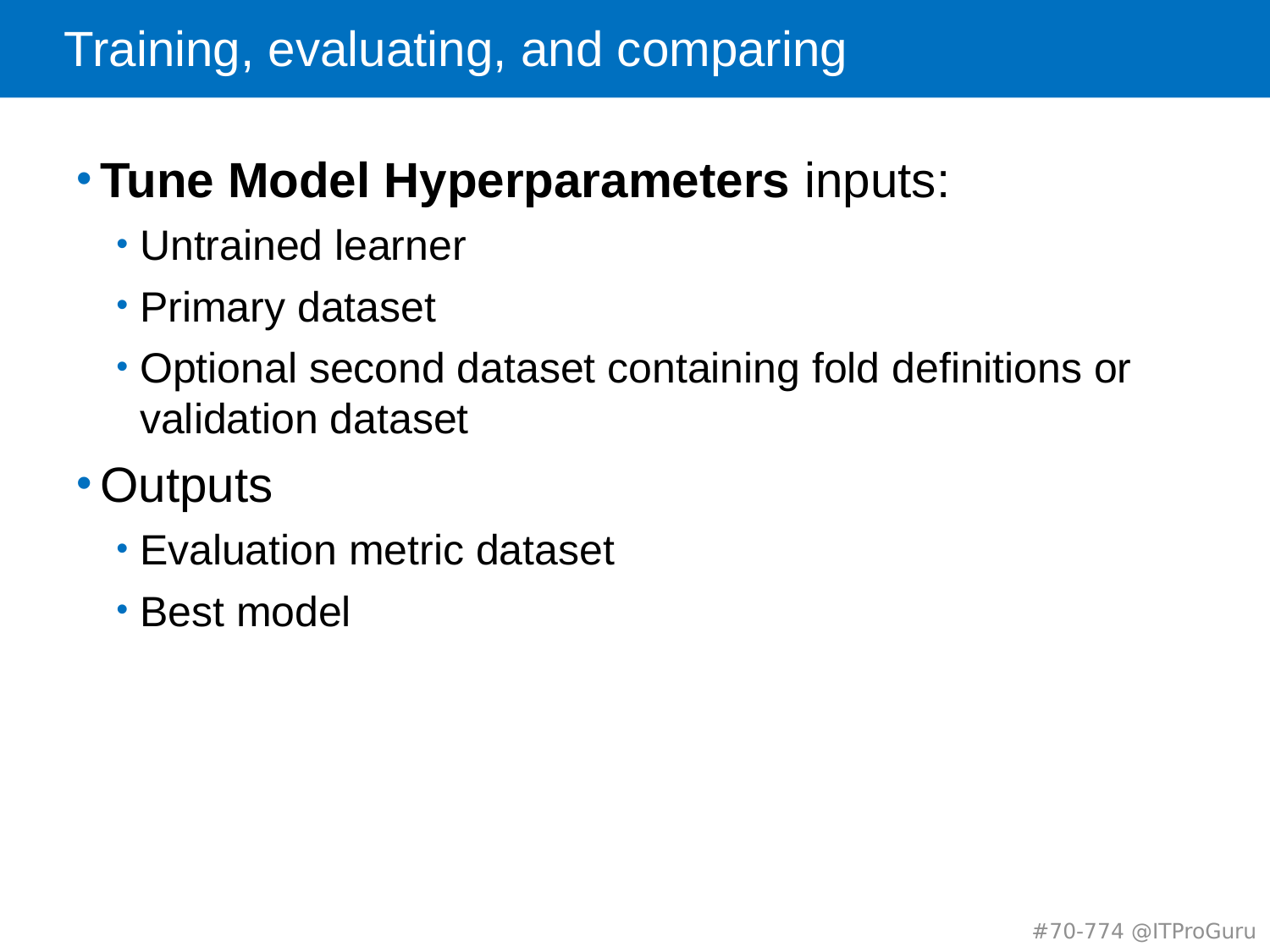

# Training, evaluating, and comparing
Tune Model Hyperparameters inputs:
Untrained learner
Primary dataset
Optional second dataset containing fold definitions or validation dataset
Outputs
Evaluation metric dataset
Best model